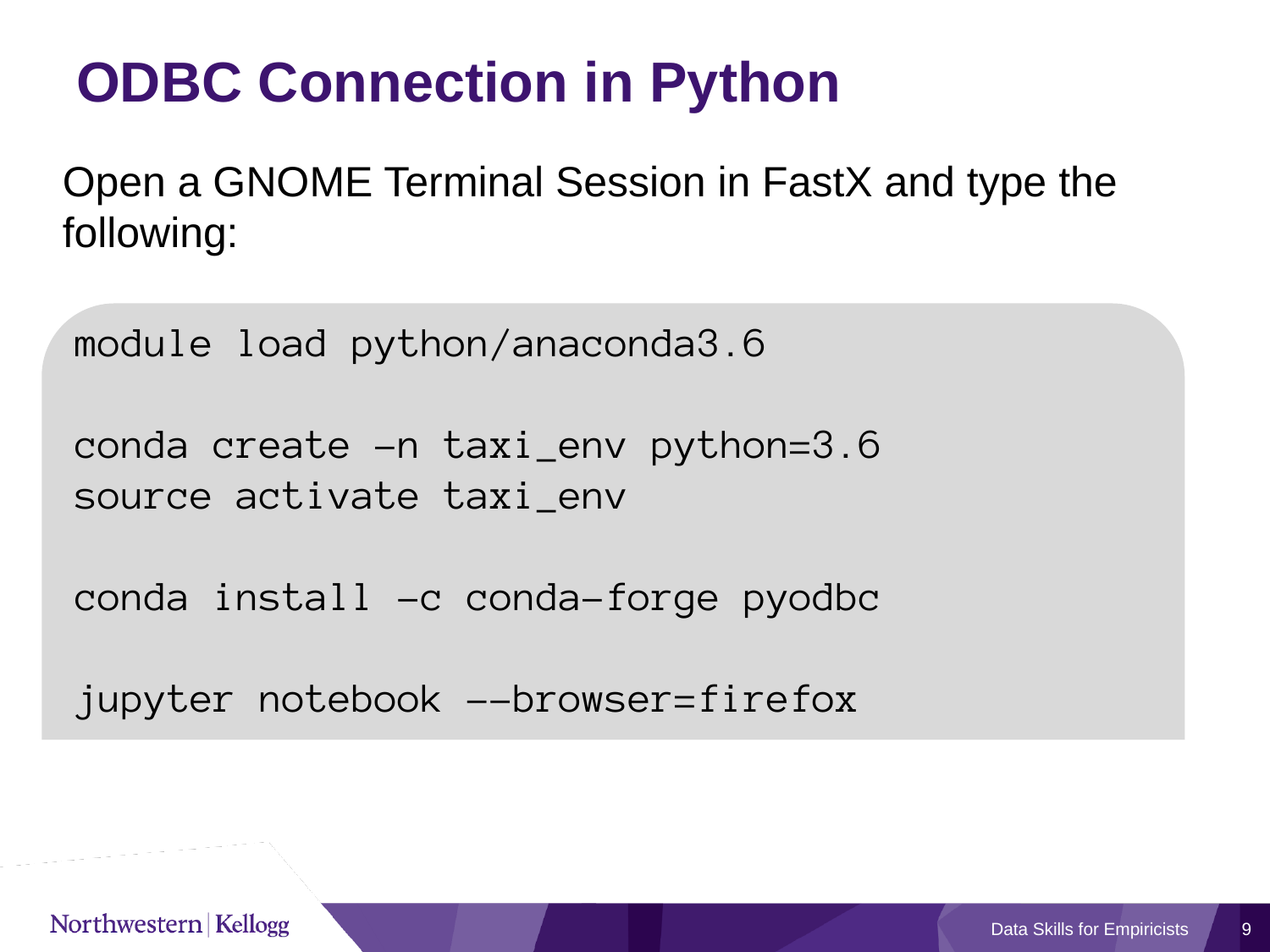

# ODBC Connection in Python
Open a GNOME Terminal Session in FastX and type the
following:

module load python/anaconda3.6

conda create -n taxi_env python=3.6
source activate taxi_env

conda install -c conda-forge pyodbc

jupyter notebook --browser=firefox

Data Skills for Empiricists
9